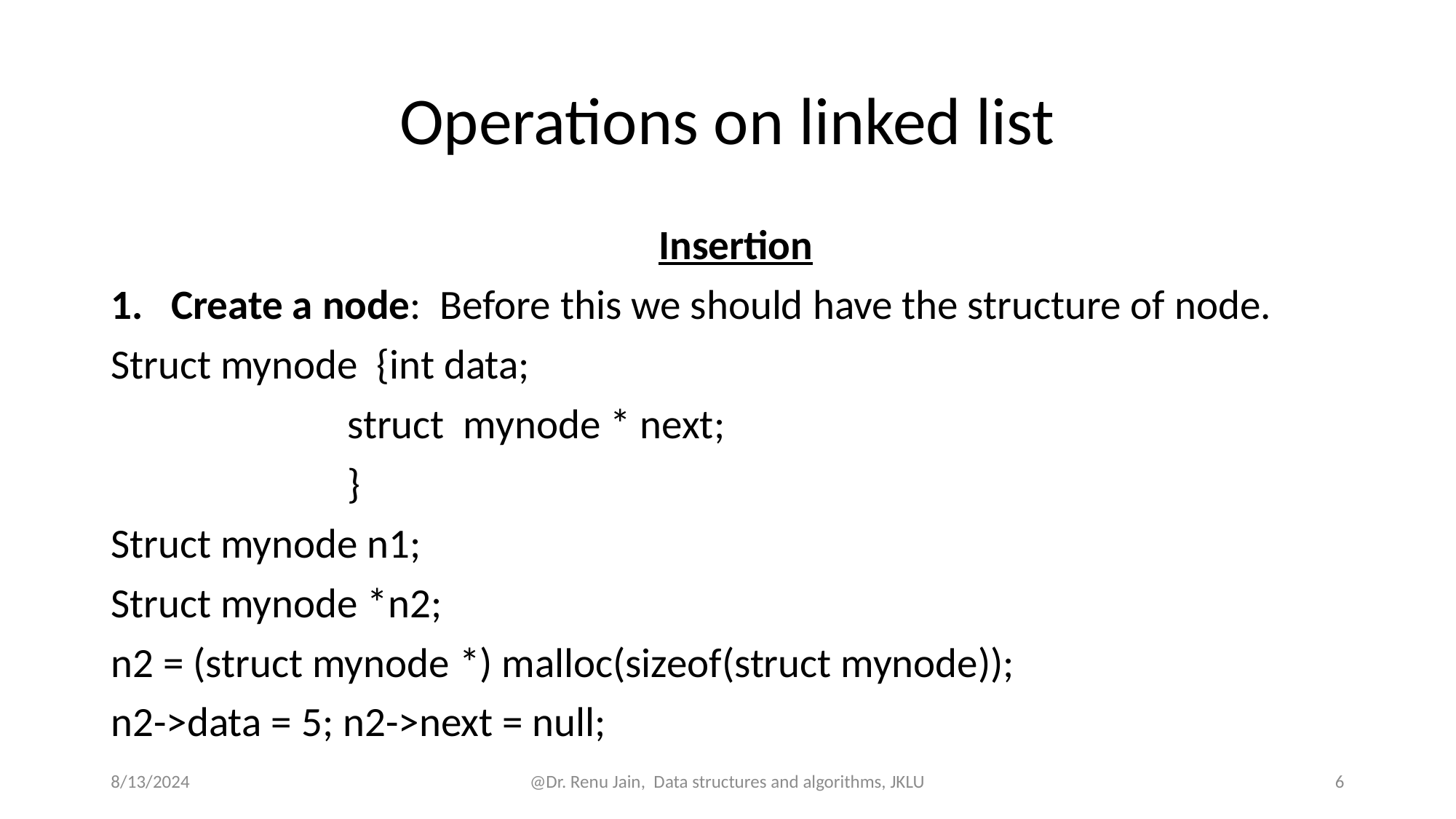

# Operations on linked list
Insertion
Create a node:  Before this we should have the structure of node.
Struct mynode  {int data;
                         struct  mynode * next;
                         }
Struct mynode n1;
Struct mynode *n2;
n2 = (struct mynode *) malloc(sizeof(struct mynode));
n2->data = 5; n2->next = null;
8/13/2024
@Dr. Renu Jain,  Data structures and algorithms, JKLU
6